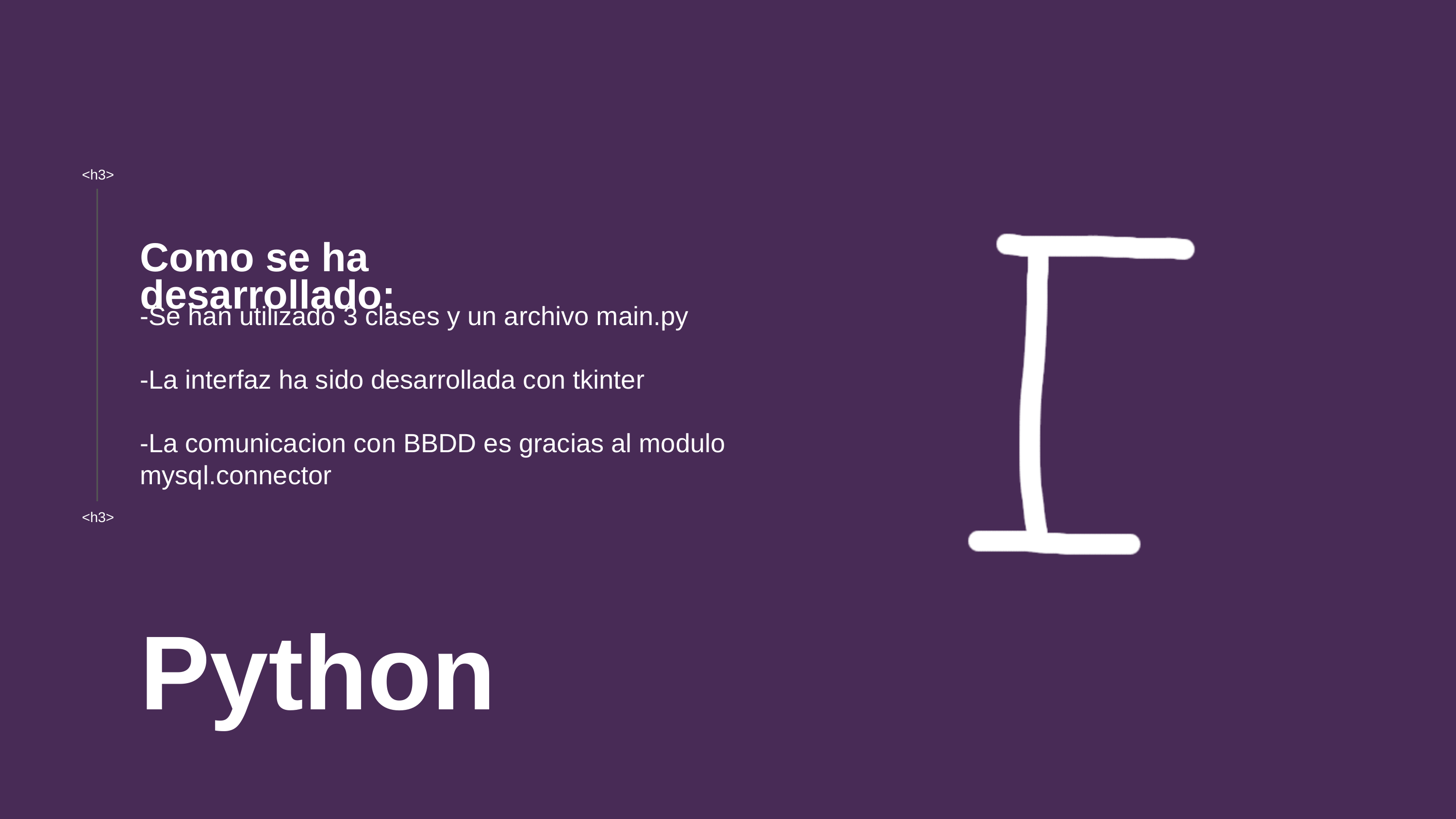

<h3>

Como se ha desarrollado:
-Se han utilizado 3 clases y un archivo main.py

-La interfaz ha sido desarrollada con tkinter

-La comunicacion con BBDD es gracias al modulo mysql.connector
<h3>
Python